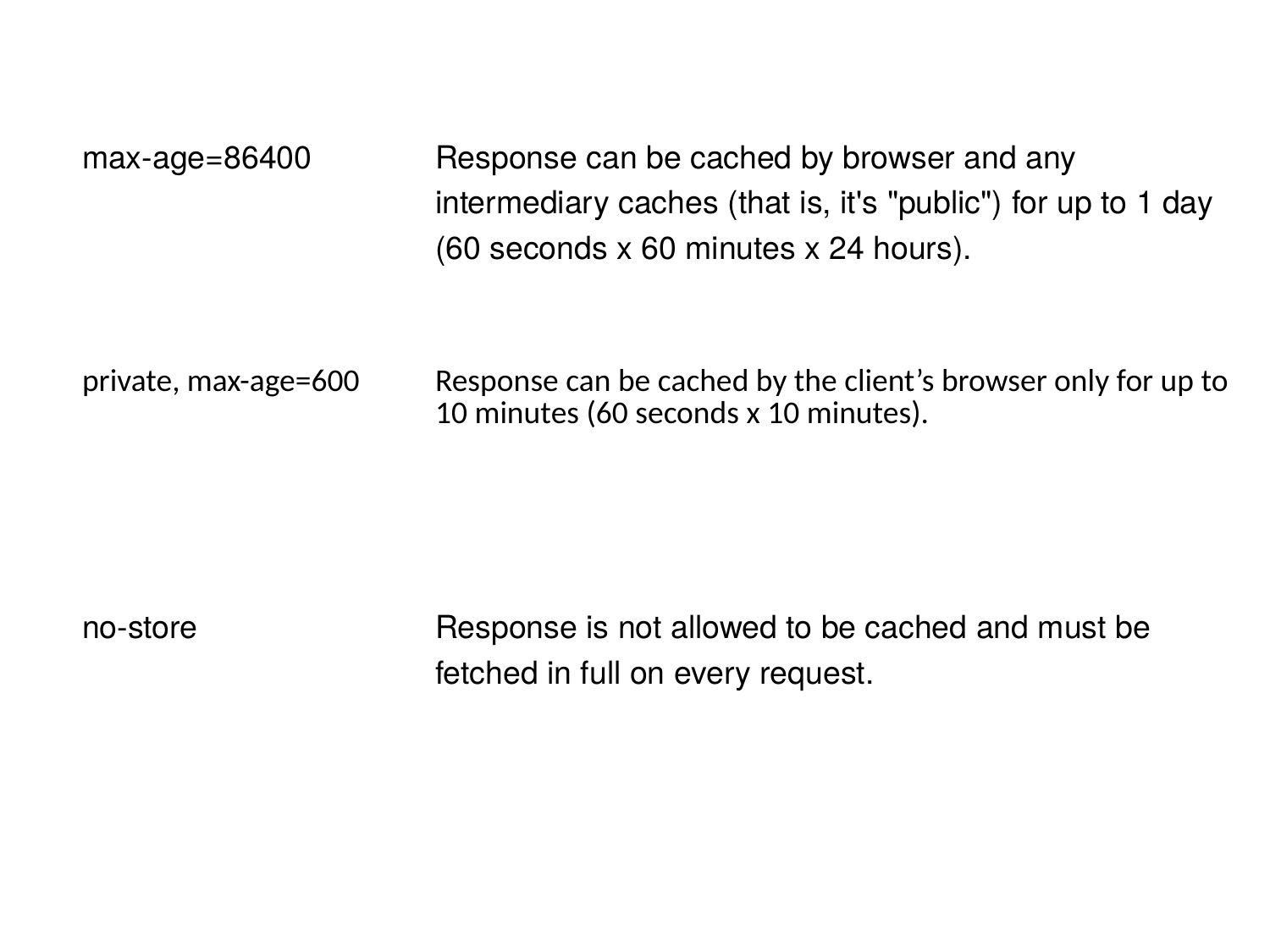

| max-age=86400 | Response can be cached by browser and any intermediary caches (that is, it's "public") for up to 1 day (60 seconds x 60 minutes x 24 hours). |
| --- | --- |
| private, max-age=600 | Response can be cached by the client’s browser only for up to 10 minutes (60 seconds x 10 minutes). |
| no-store | Response is not allowed to be cached and must be fetched in full on every request. |
18